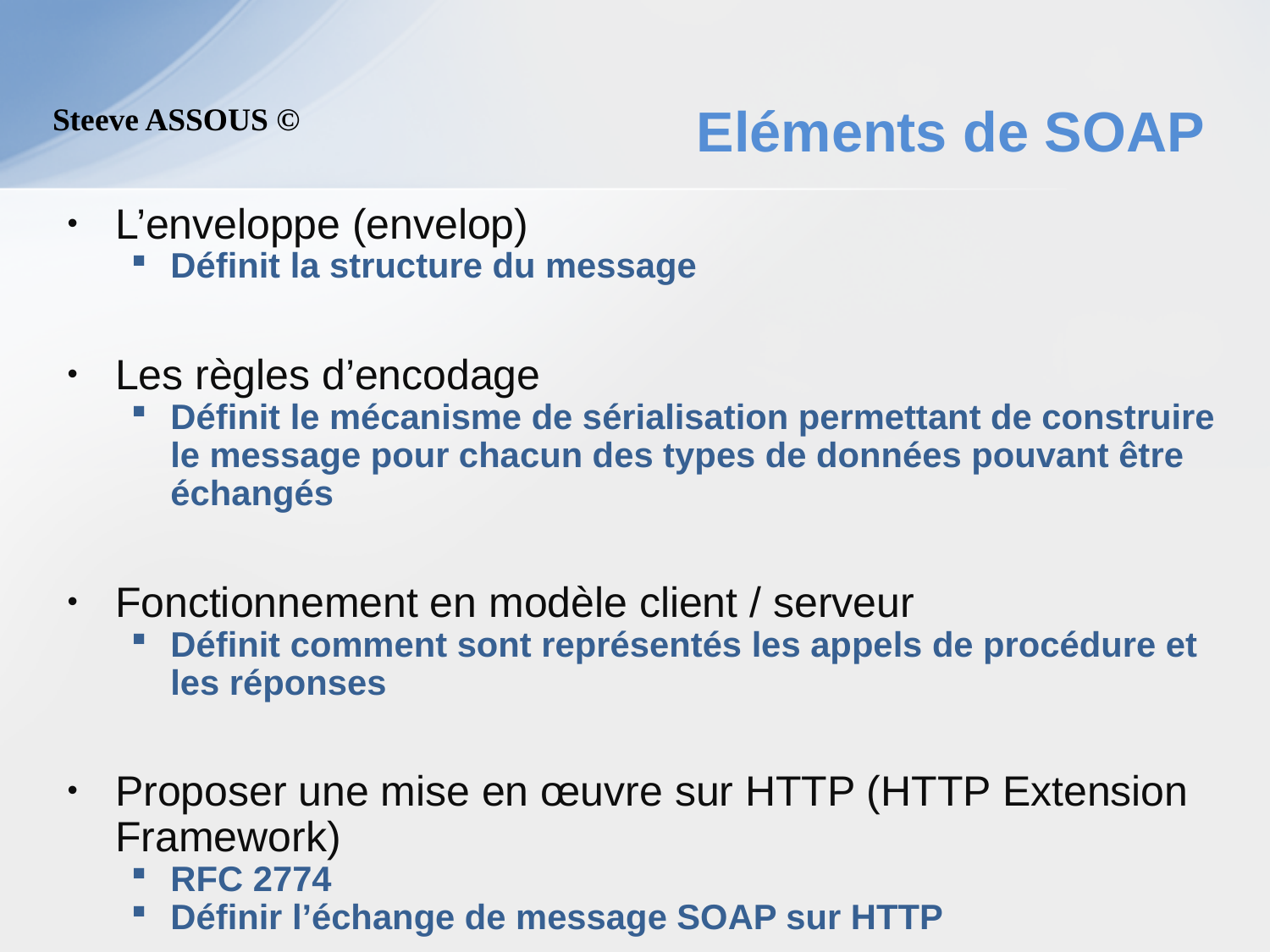

# Eléments de SOAP
L’enveloppe (envelop)
Définit la structure du message

Les règles d’encodage
Définit le mécanisme de sérialisation permettant de construire le message pour chacun des types de données pouvant être échangés

Fonctionnement en modèle client / serveur
Définit comment sont représentés les appels de procédure et les réponses

Proposer une mise en œuvre sur HTTP (HTTP Extension Framework)
RFC 2774
Définir l’échange de message SOAP sur HTTP